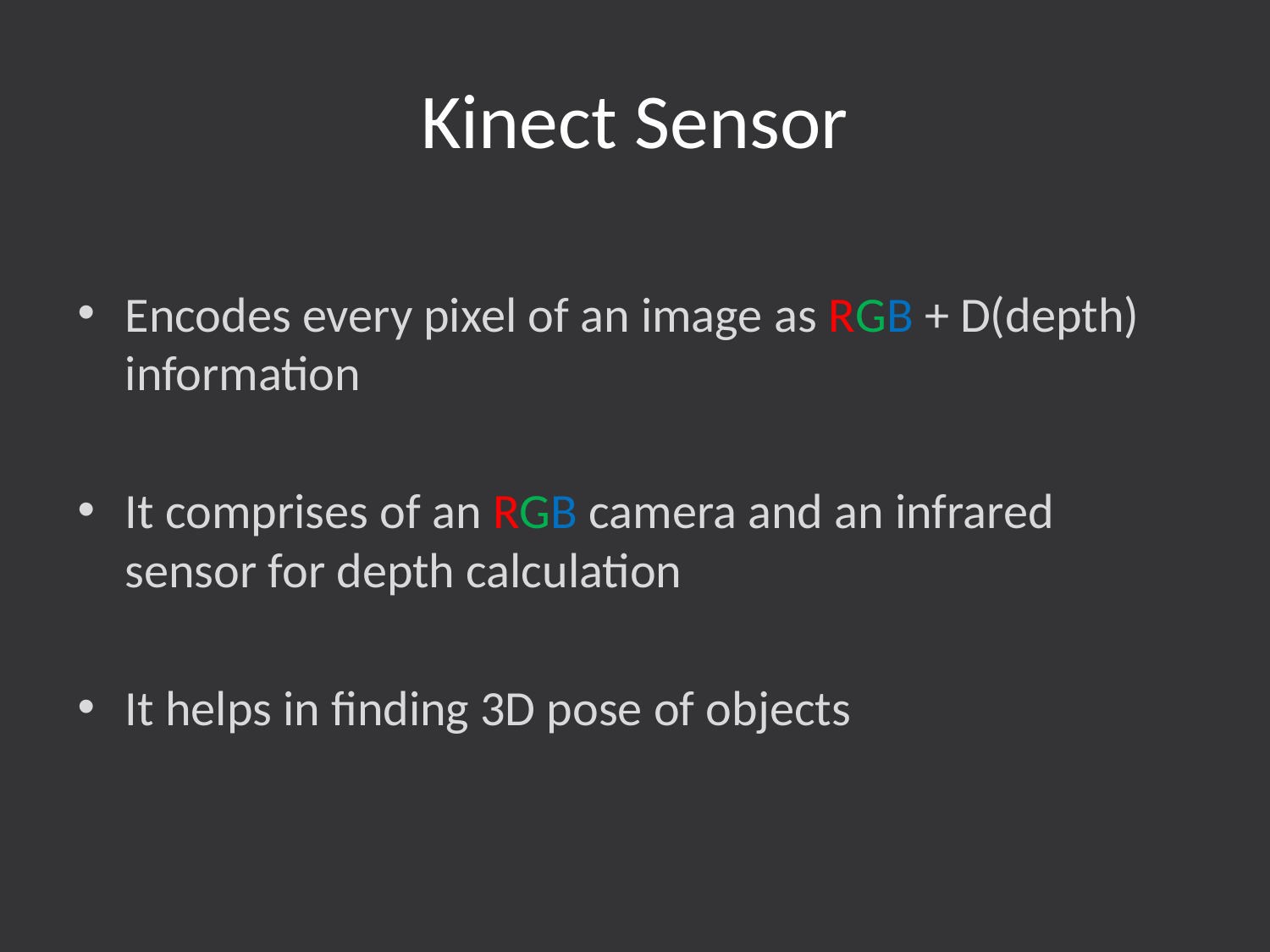

# Kinect Sensor
Encodes every pixel of an image as RGB + D(depth) information

It comprises of an RGB camera and an infrared sensor for depth calculation

It helps in finding 3D pose of objects